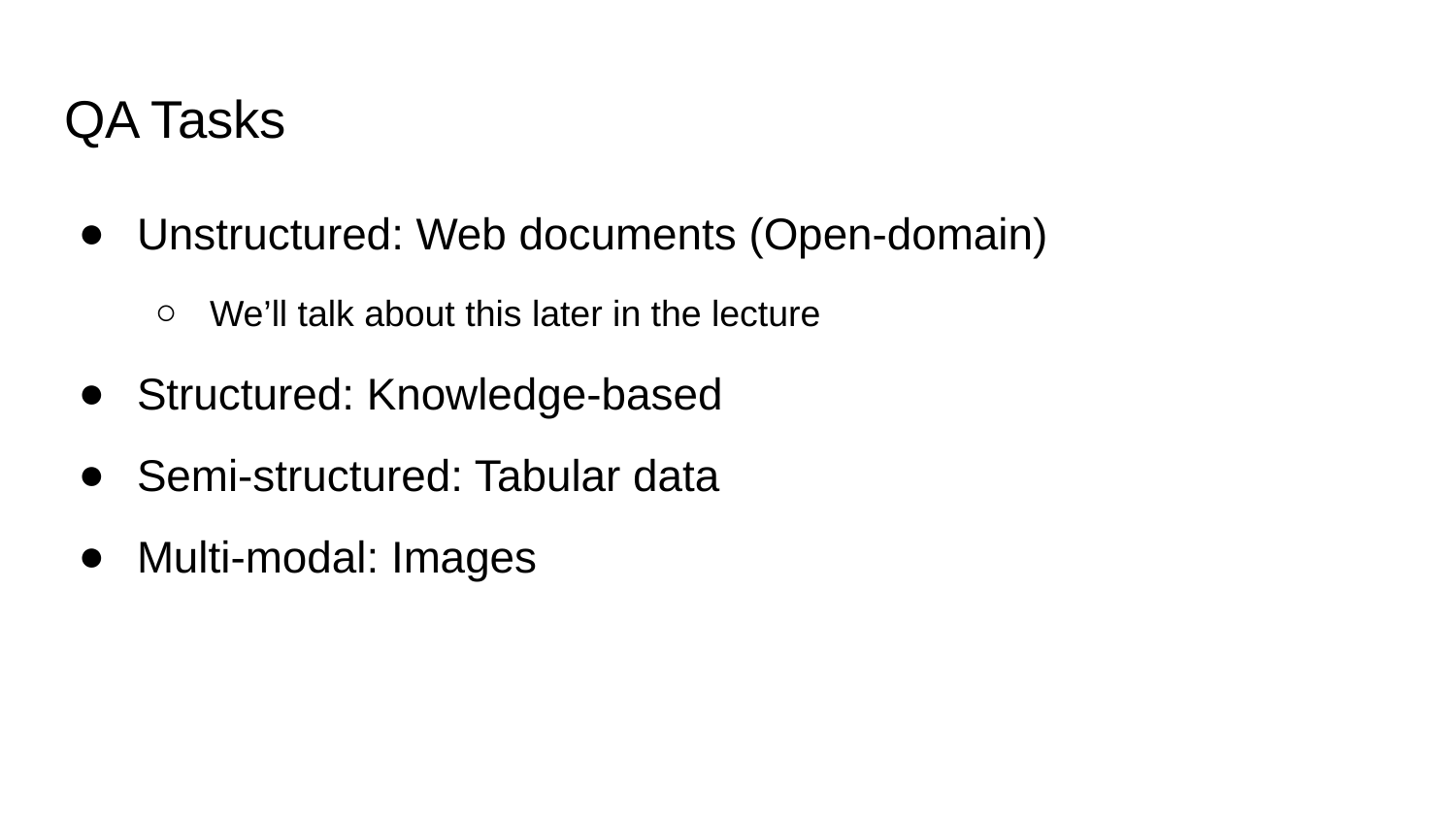

# QA Tasks
Unstructured: Web documents (Open-domain)
We’ll talk about this later in the lecture
Structured: Knowledge-based
Semi-structured: Tabular data
Multi-modal: Images